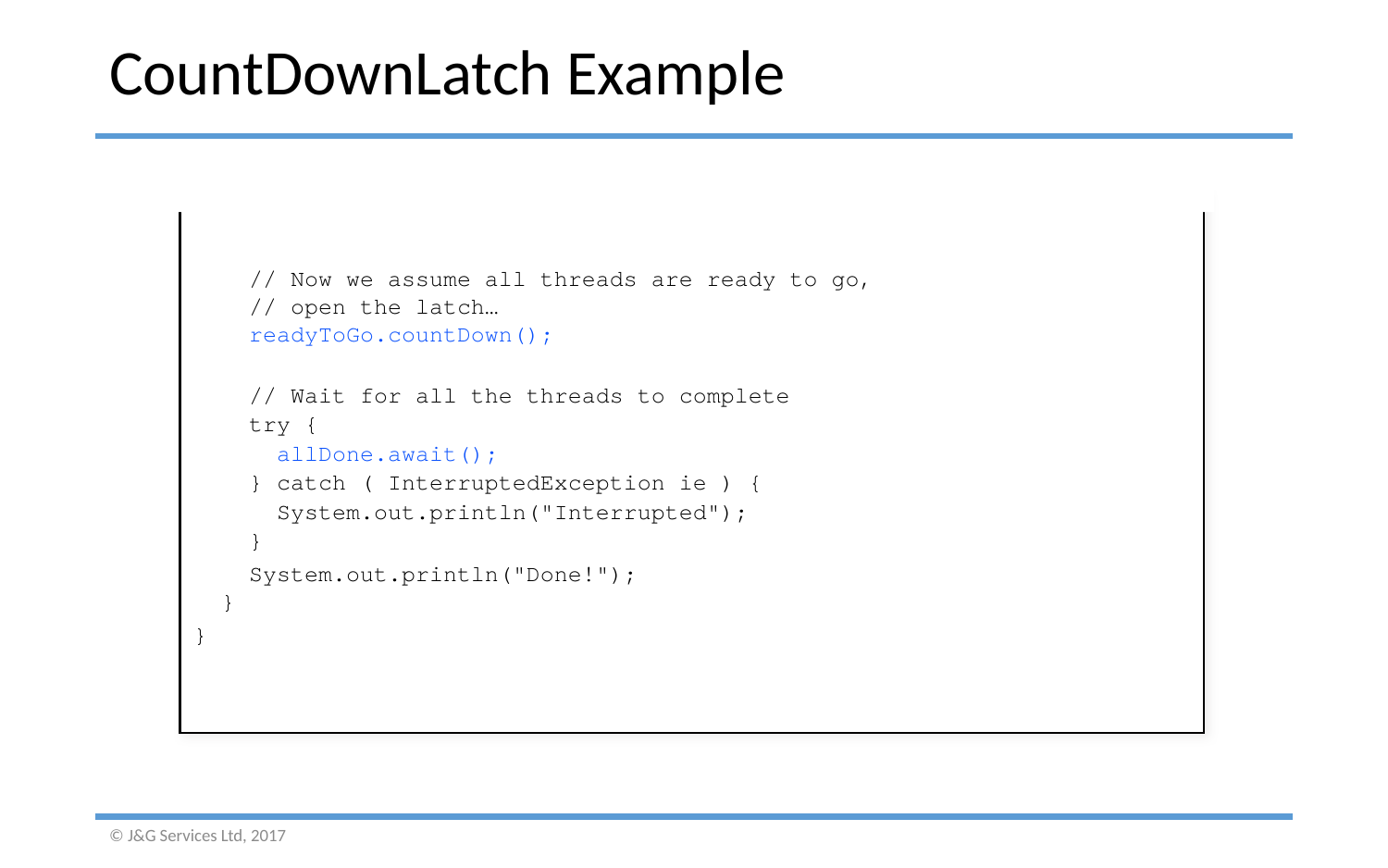

# CountDownLatch Example

    // Now we assume all threads are ready to go,
    // open the latch…
    readyToGo.countDown();

    // Wait for all the threads to complete
    try {
      allDone.await();
    } catch ( InterruptedException ie ) {
      System.out.println("Interrupted");
    }
    System.out.println("Done!");
  }
}